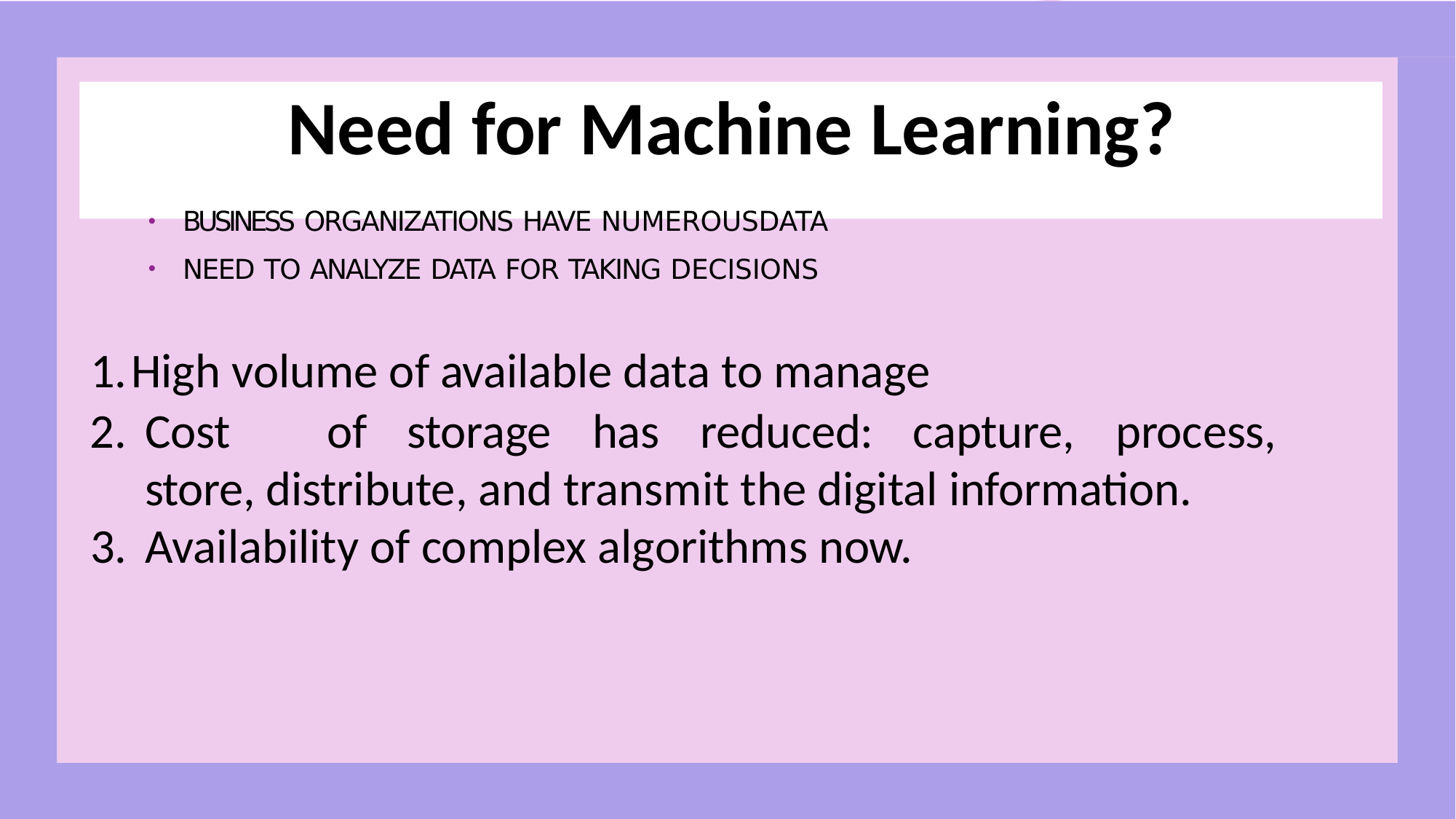

# Need for Machine Learning?
BUSINESS ORGANIZATIONS HAVE NUMEROUSDATA
NEED TO ANALYZE DATA FOR TAKING DECISIONS

High volume of available data to manage
Cost	of	storage	has	reduced:	capture,	process,	store, distribute, and transmit the digital information.
Availability of complex algorithms now.